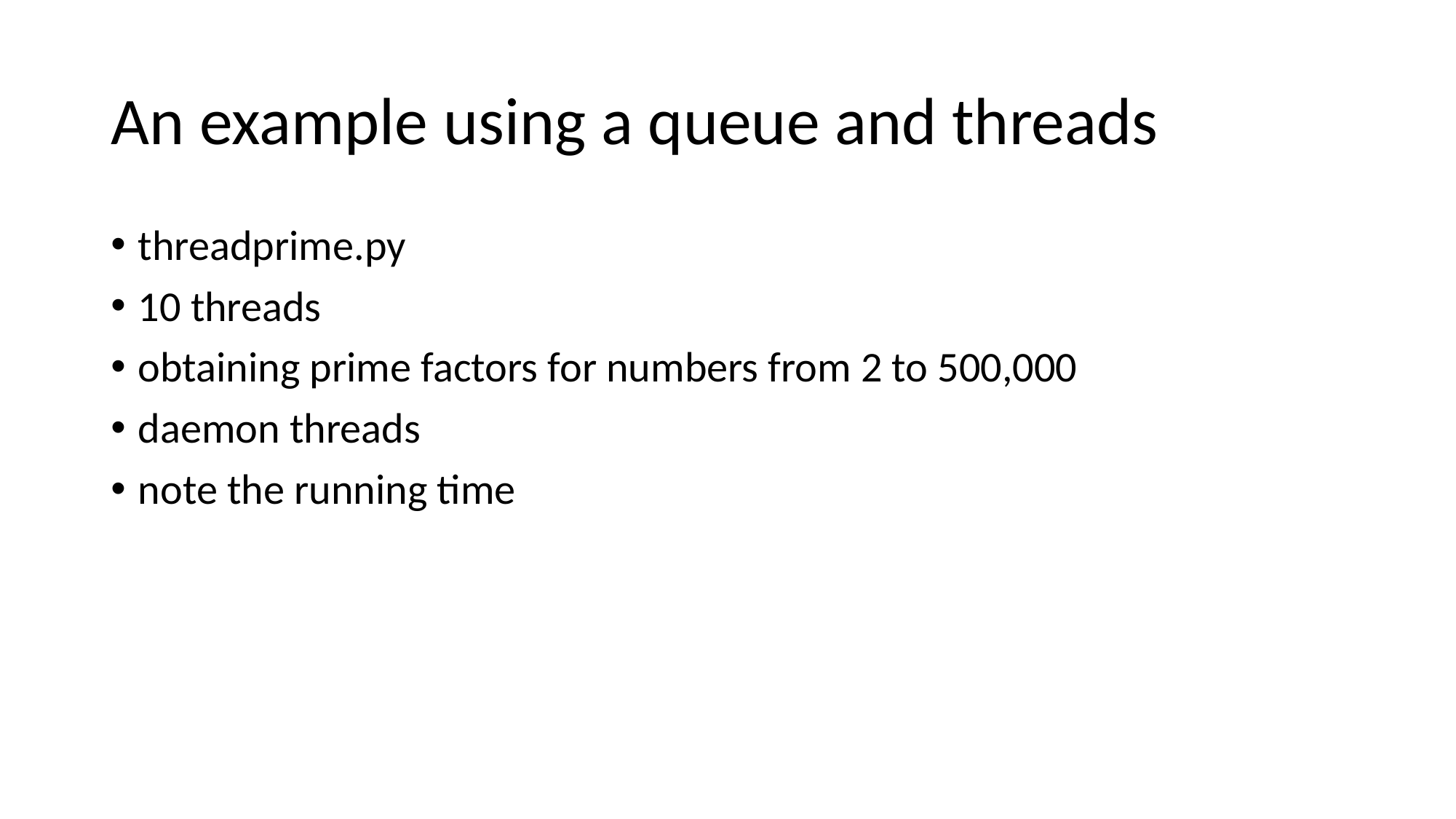

# An example using a queue and threads
threadprime.py
10 threads
obtaining prime factors for numbers from 2 to 500,000
daemon threads
note the running time